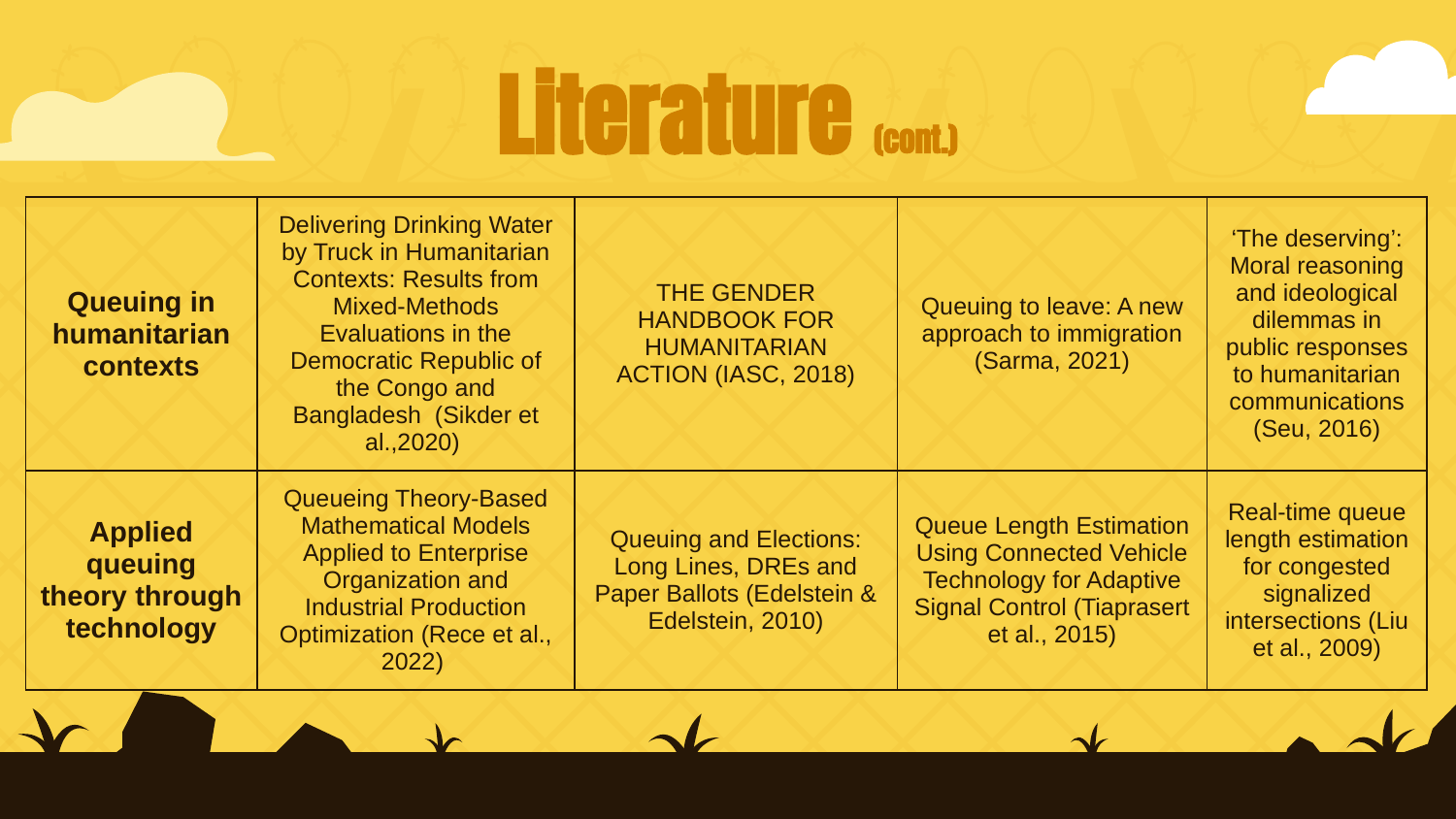

# Literature (cont.)
| Queuing in humanitarian contexts | Delivering Drinking Water by Truck in Humanitarian Contexts: Results from Mixed-Methods Evaluations in the Democratic Republic of the Congo and Bangladesh (Sikder et al.,2020) | THE GENDER HANDBOOK FOR HUMANITARIAN ACTION (IASC, 2018) | Queuing to leave: A new approach to immigration (Sarma, 2021) | ‘The deserving’: Moral reasoning and ideological dilemmas in public responses to humanitarian communications (Seu, 2016) |
| --- | --- | --- | --- | --- |
| Applied queuing theory through technology | Queueing Theory-Based Mathematical Models Applied to Enterprise Organization and Industrial Production Optimization (Rece et al., 2022) | Queuing and Elections: Long Lines, DREs and Paper Ballots (Edelstein & Edelstein, 2010) | Queue Length Estimation Using Connected Vehicle Technology for Adaptive Signal Control (Tiaprasert et al., 2015) | Real-time queue length estimation for congested signalized intersections (Liu et al., 2009) |